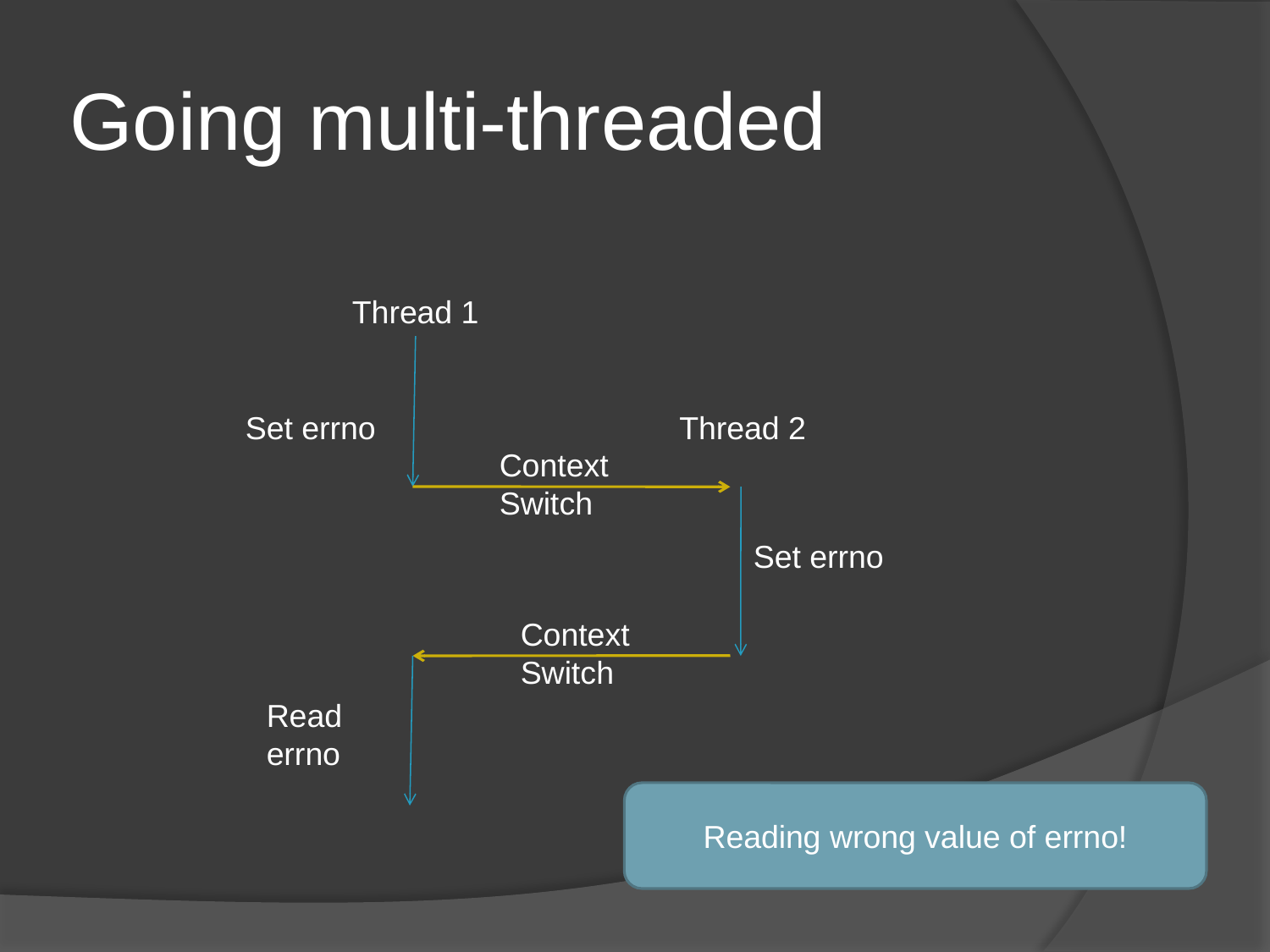

# Going multi-threaded
Thread 1
Set errno
Thread 2
Context Switch
Set errno
Context Switch
Read errno
Reading wrong value of errno!